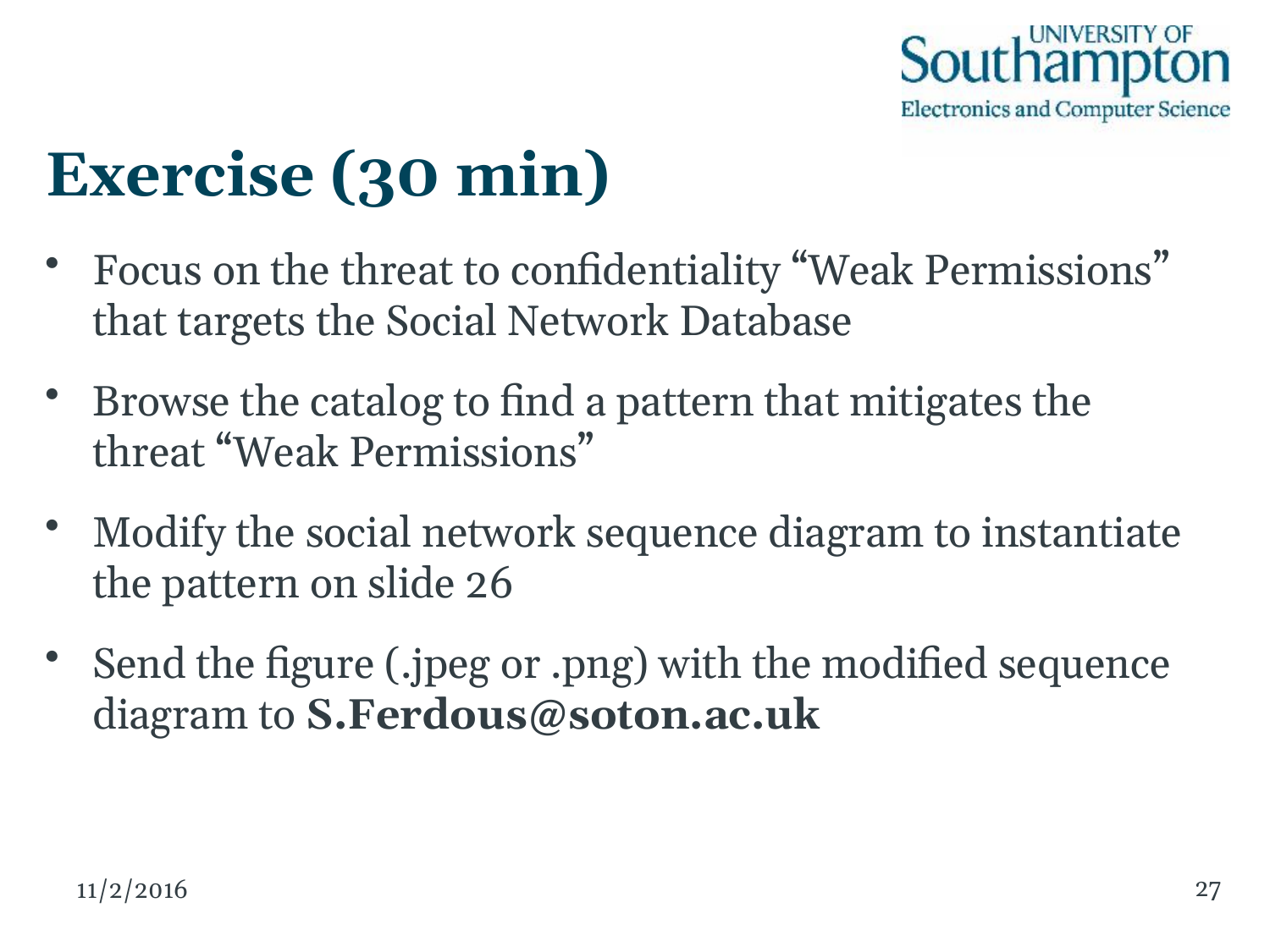

# Exercise (30 min)
Focus on the threat to confidentiality “Weak Permissions” that targets the Social Network Database
Browse the catalog to find a pattern that mitigates the threat “Weak Permissions”
Modify the social network sequence diagram to instantiate the pattern on slide 26
Send the figure (.jpeg or .png) with the modified sequence diagram to S.Ferdous@soton.ac.uk
27
11/2/2016